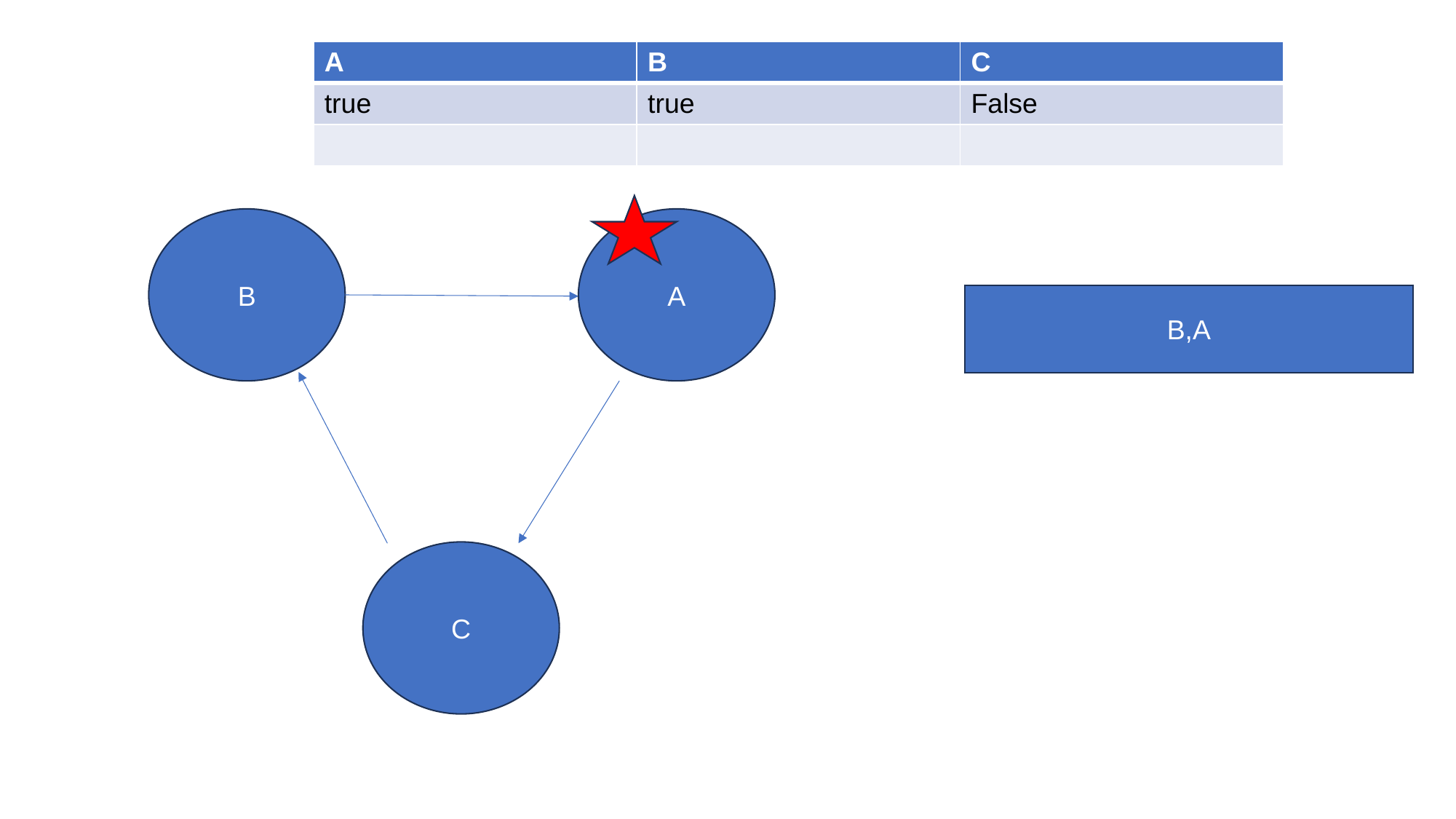

| A | B | C |
| --- | --- | --- |
| true | true | False |
|  |  |  |

B
A
B,A
C